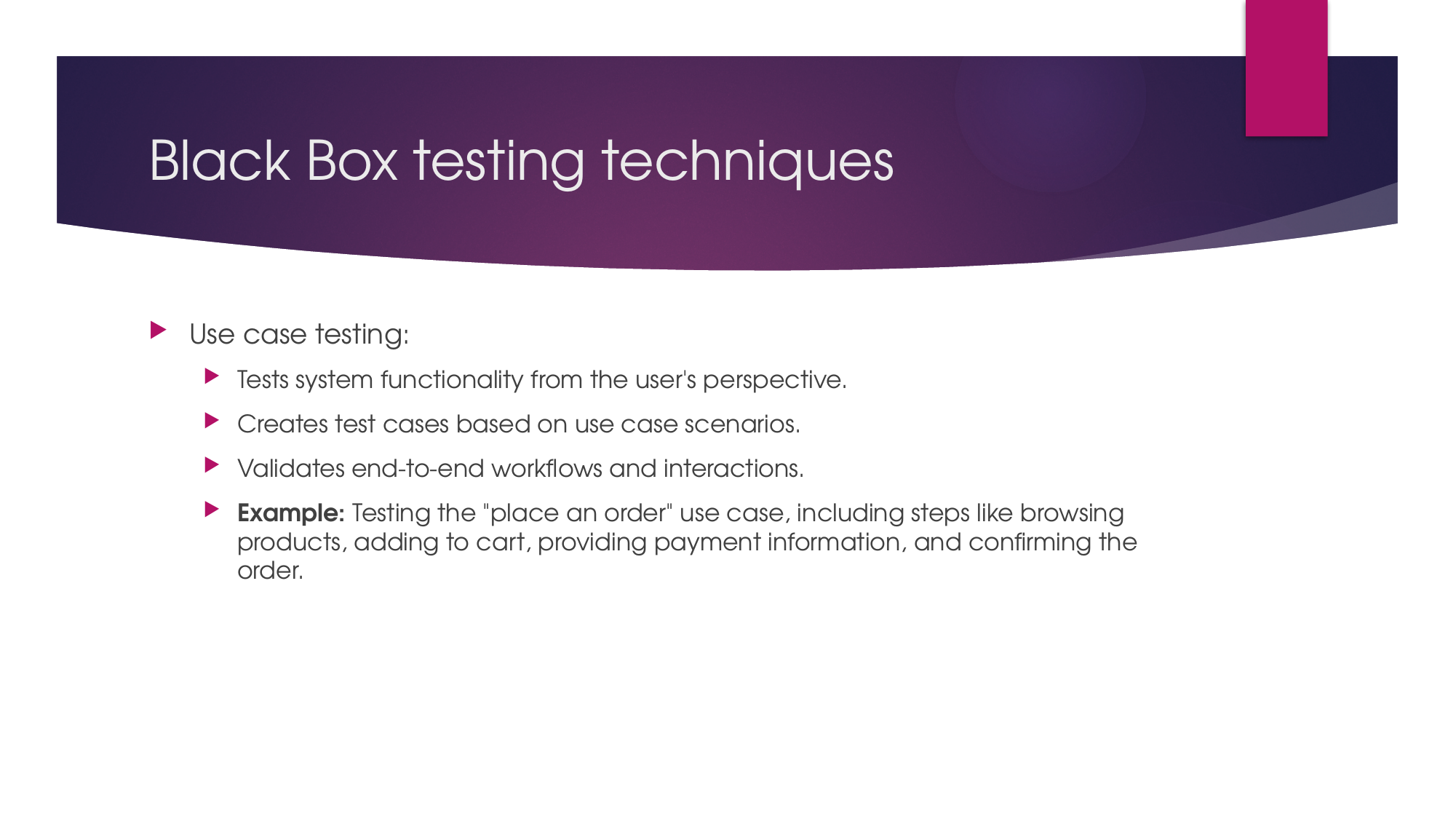

# Black Box testing techniques
Use case testing:
Tests system functionality from the user's perspective.
Creates test cases based on use case scenarios.
Validates end-to-end workflows and interactions.
Example: Testing the "place an order" use case, including steps like browsing products, adding to cart, providing payment information, and confirming the order.